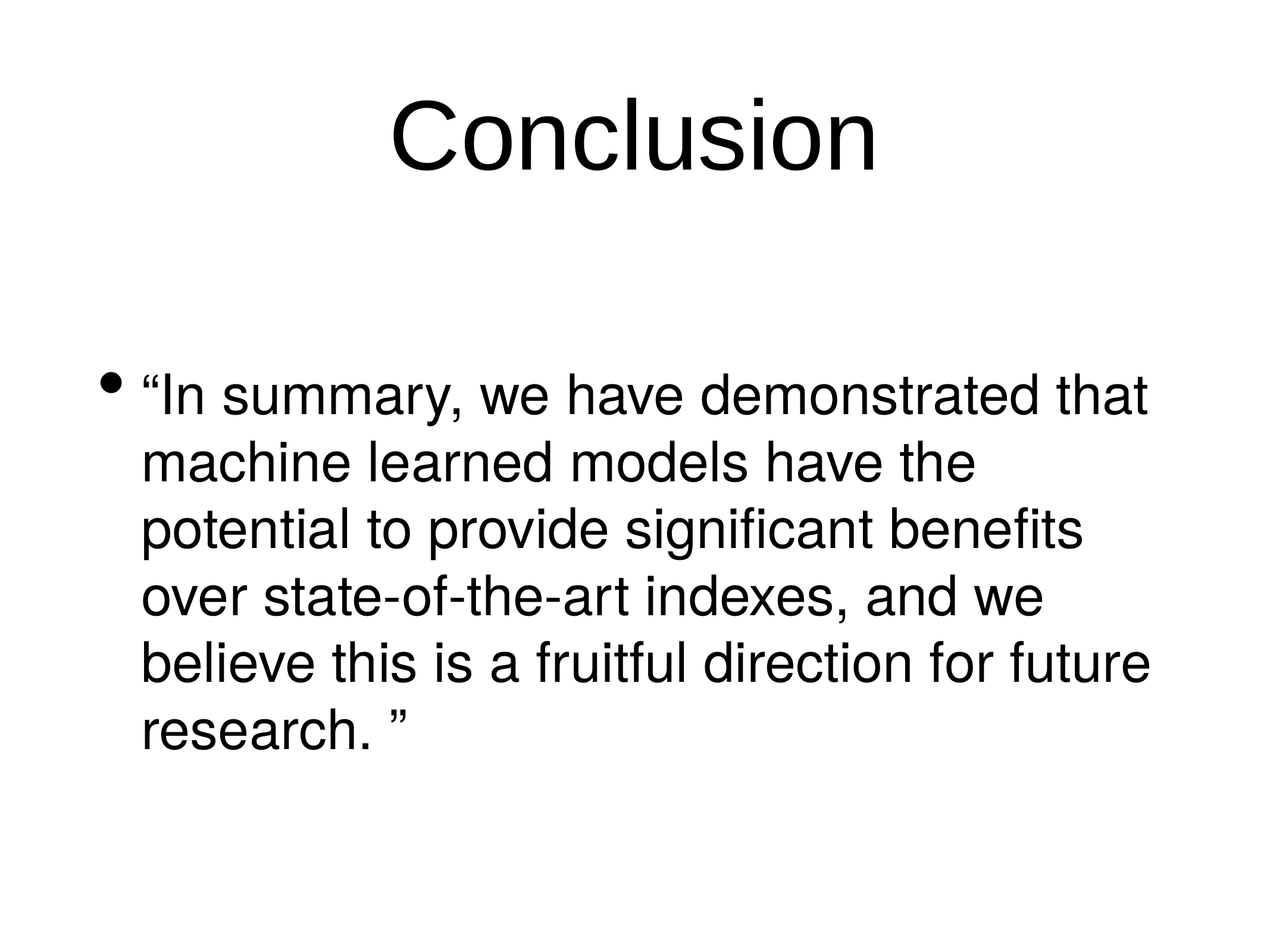

# Conclusion
“In summary, we have demonstrated that machine learned models have the potential to provide significant benefits over state-of-the-art indexes, and we believe this is a fruitful direction for future research. ”